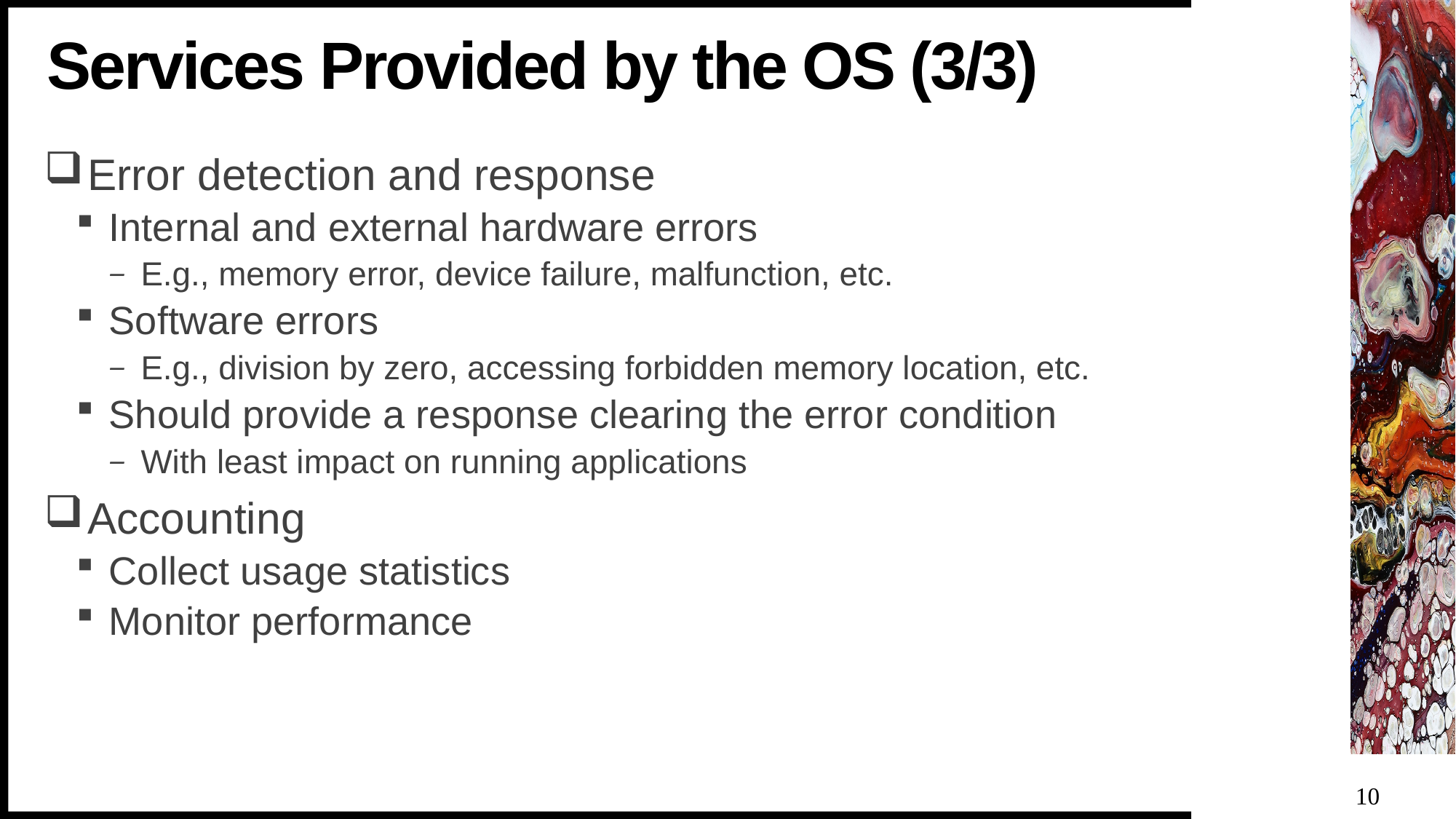

# Services Provided by the OS (3/3)
Error detection and response
Internal and external hardware errors
E.g., memory error, device failure, malfunction, etc.
Software errors
E.g., division by zero, accessing forbidden memory location, etc.
Should provide a response clearing the error condition
With least impact on running applications
Accounting
Collect usage statistics
Monitor performance

10